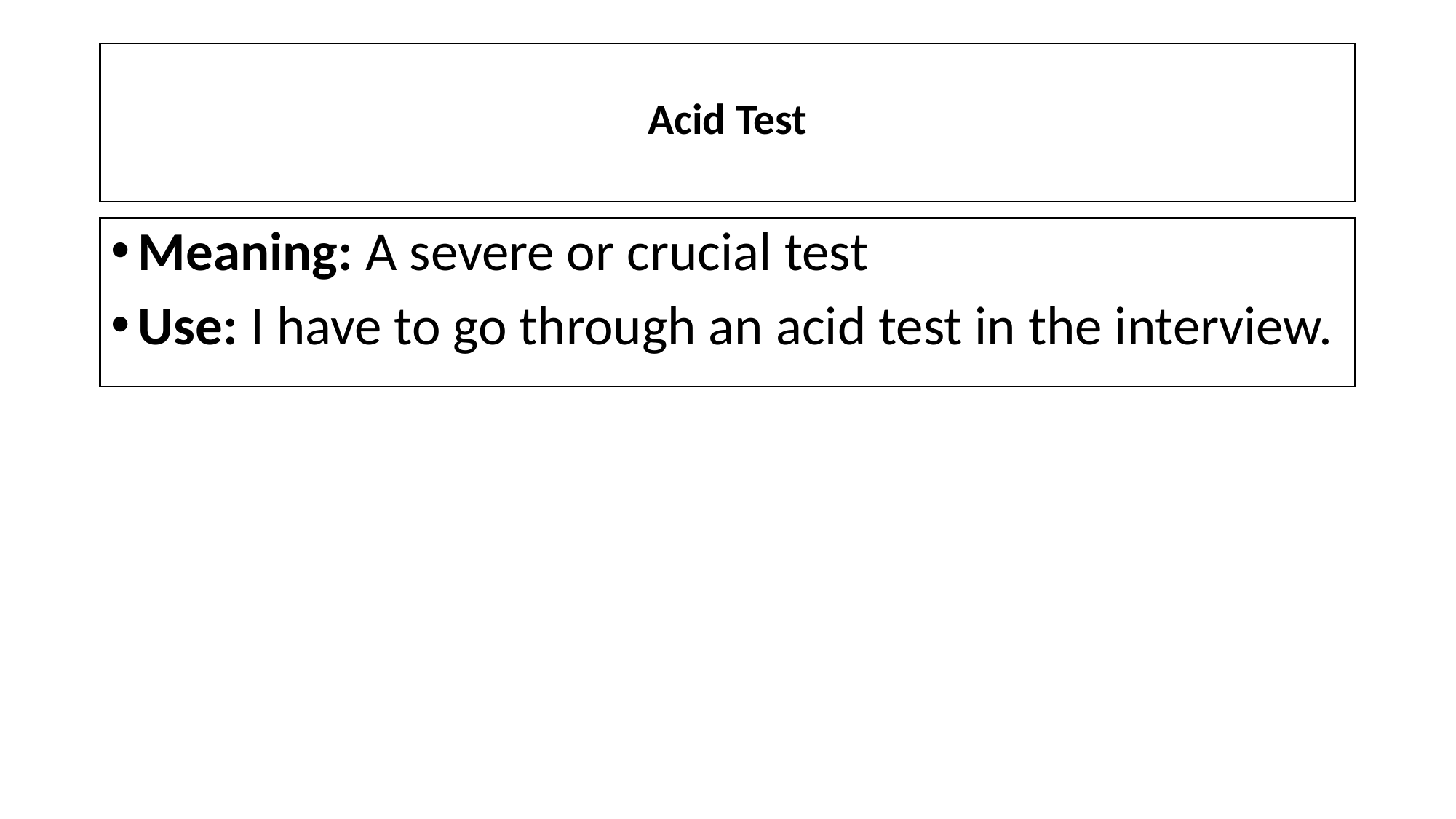

# Acid Test
Meaning: A severe or crucial test
Use: I have to go through an acid test in the interview.